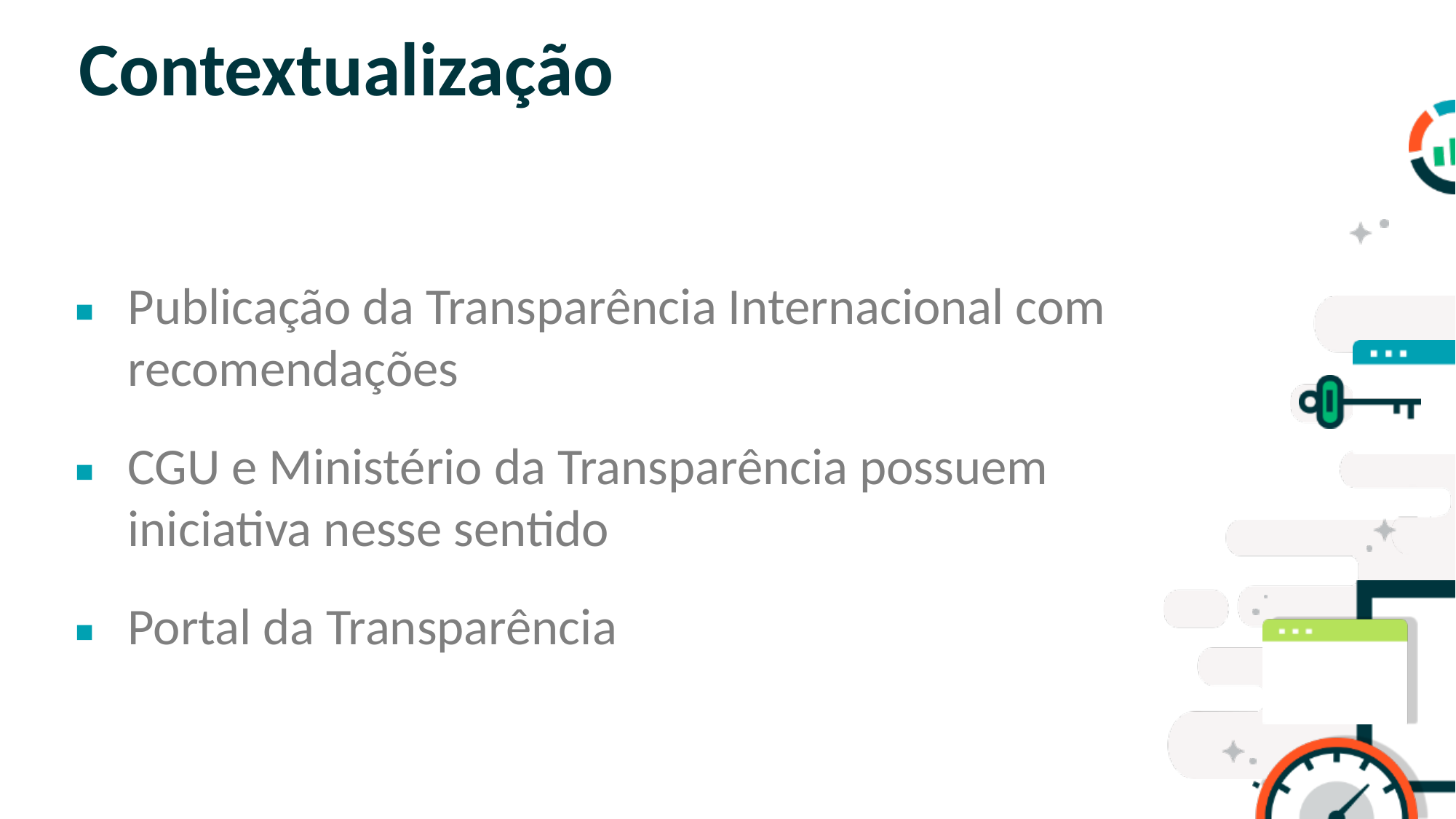

# Contextualização

Publicação da Transparência Internacional com recomendações

CGU e Ministério da Transparência possuem iniciativa nesse sentido

Portal da Transparência

SLIDE PARA TÓPICOS